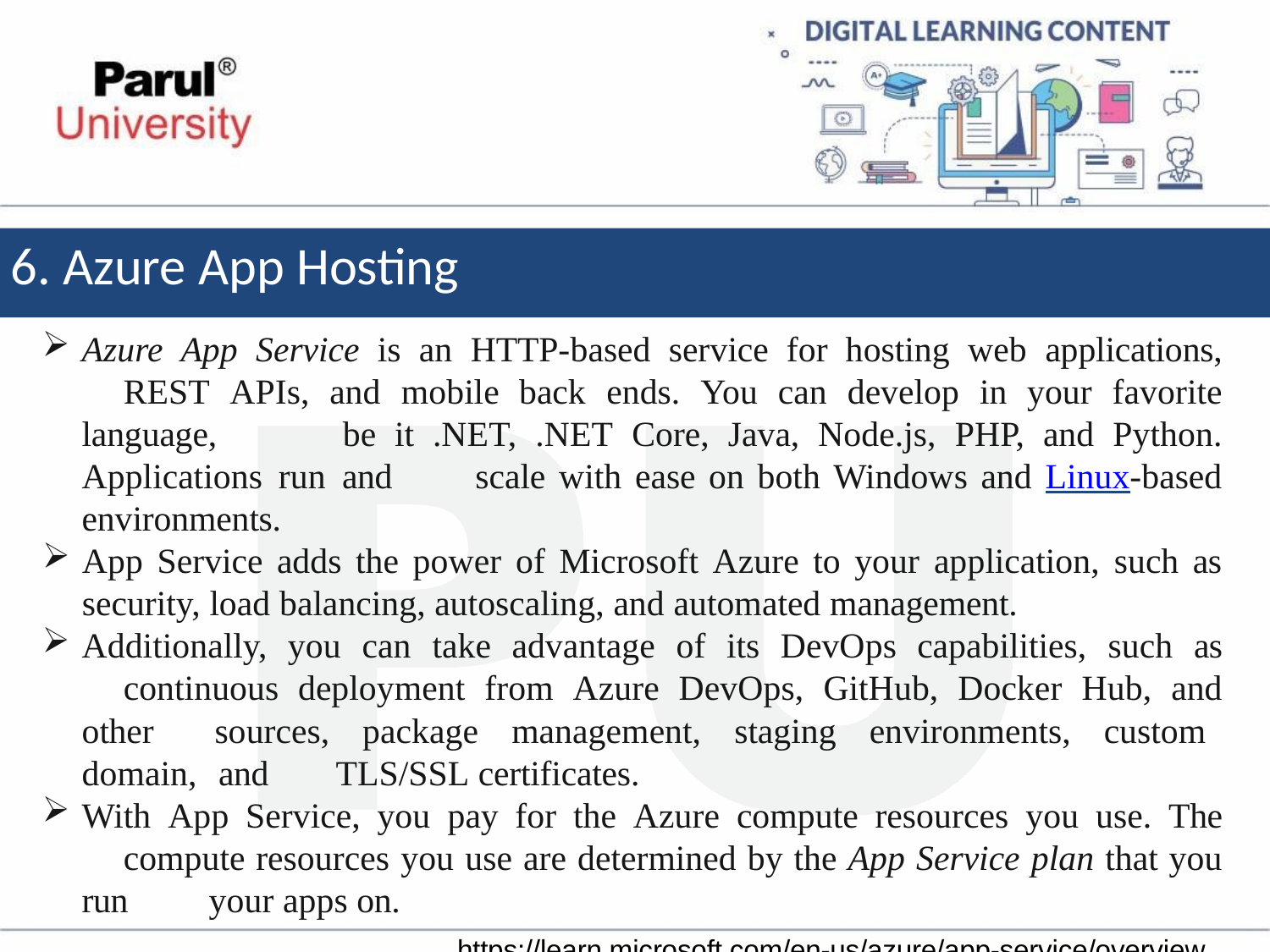

# 6. Azure App Hosting
Azure App Service is an  HTTP-based service for hosting web  applications, 	REST APIs, and mobile back ends. You can develop in your favorite language, 	be it .NET, .NET Core, Java, Node.js, PHP, and Python. Applications run and 	scale with ease on both Windows and Linux-based environments.
App Service adds the power of Microsoft Azure to your application, such as
security, load balancing, autoscaling, and automated management.
Additionally,  you  can  take  advantage  of  its  DevOps  capabilities,  such  as 	continuous deployment from Azure DevOps, GitHub, Docker Hub, and other 	sources,  package  management,  staging  environments,  custom  domain,  and 	TLS/SSL certificates.
With App Service, you pay for the Azure compute resources you use. The 	compute resources you use are determined by the App Service plan that you run 	your apps on.
https://learn.microsoft.com/en-us/azure/app-service/overview